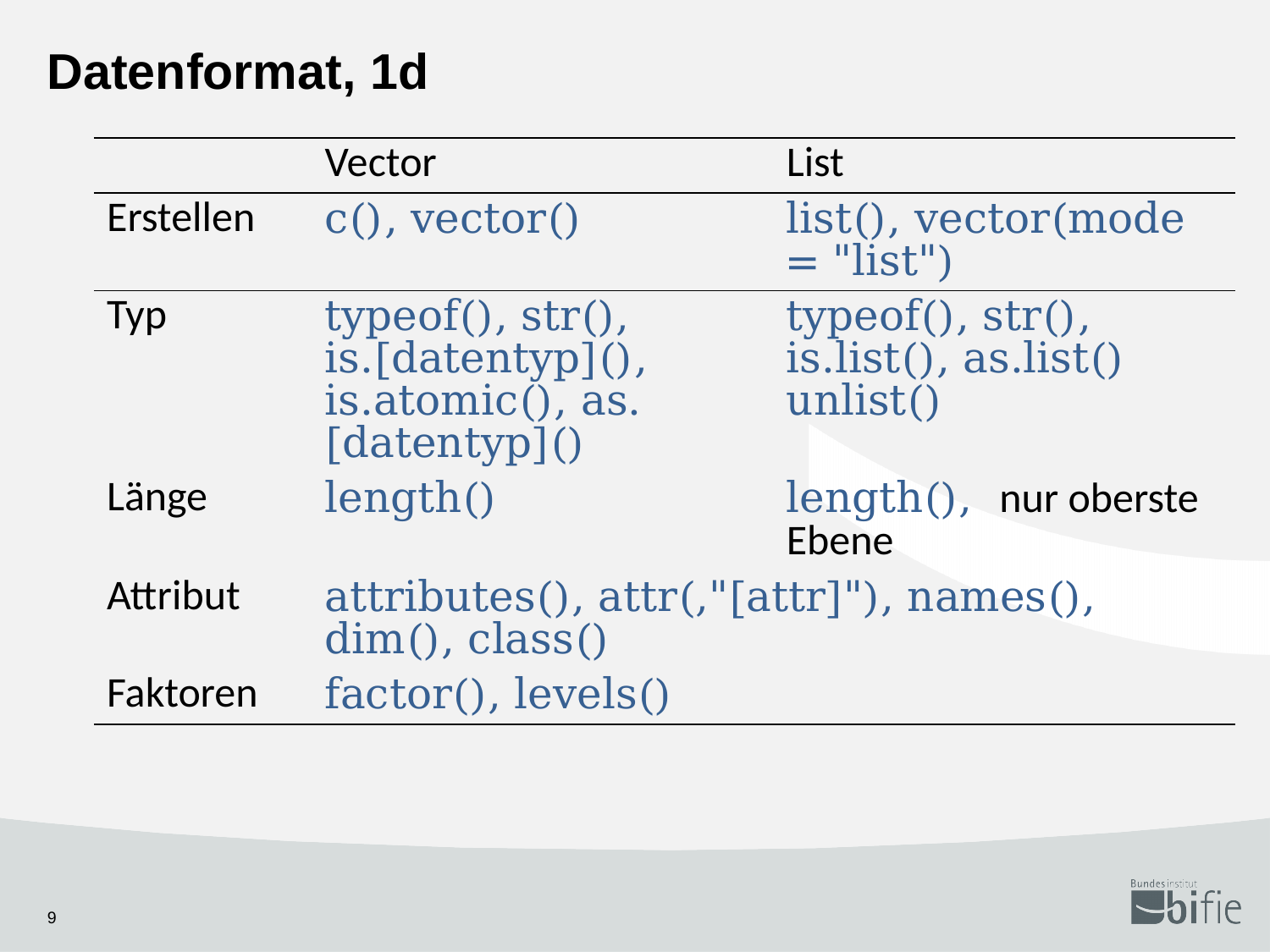

# Datenformat, 1d
|  | Vector | List |
| --- | --- | --- |
| Erstellen | c(), vector() | list(), vector(mode = "list") |
| Typ | typeof(), str(), is.[datentyp](), is.atomic(), as.[datentyp]() | typeof(), str(), is.list(), as.list() unlist() |
| Länge | length() | length(), nur oberste Ebene |
| Attribut | attributes(), attr(,"[attr]"), names(), dim(), class() |  |
| Faktoren | factor(), levels() |  |